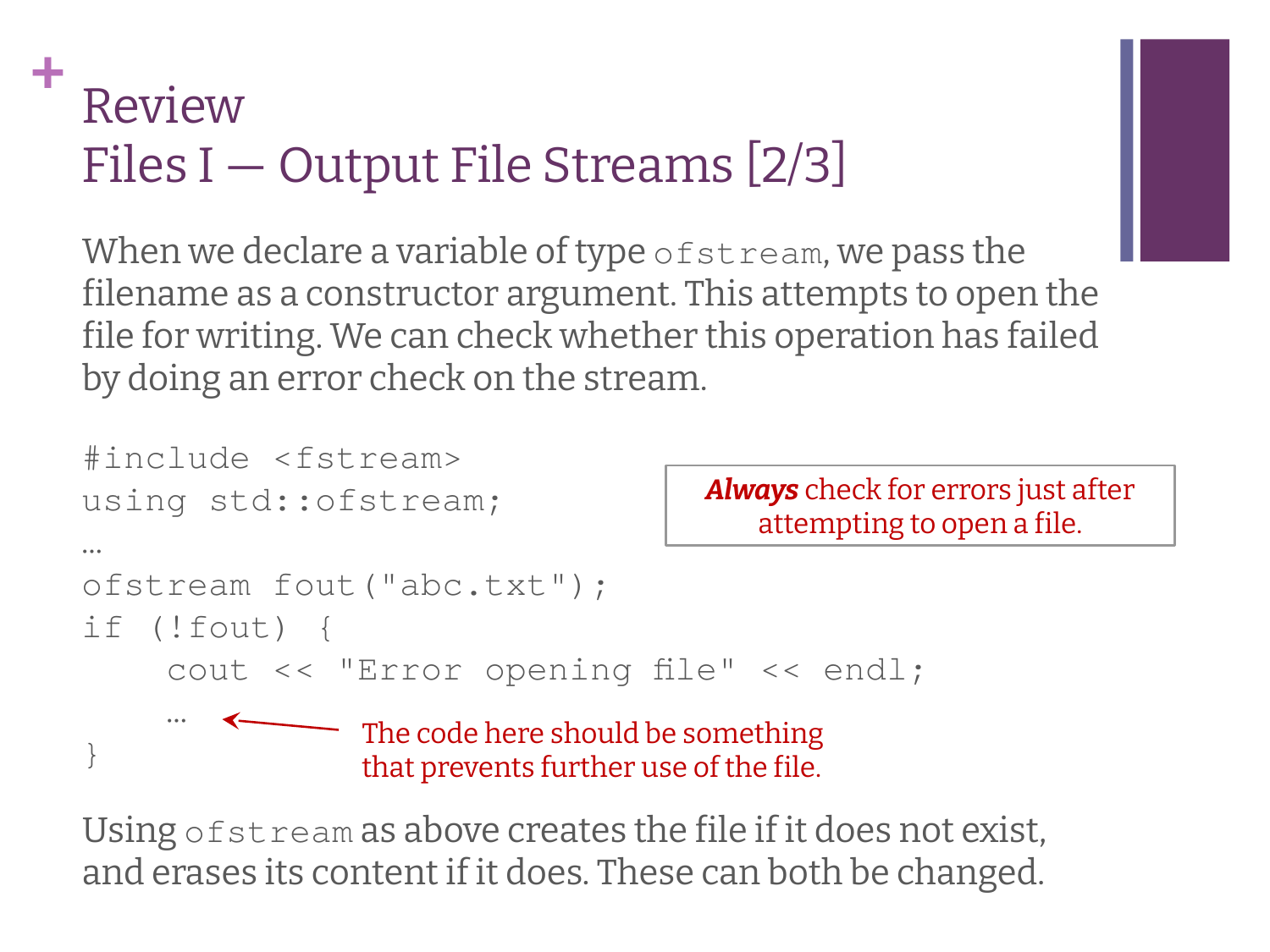

# Review Files I — Output File Streams [2/3]
When we declare a variable of type ofstream, we pass the filename as a constructor argument. This attempts to open the file for writing. We can check whether this operation has failed by doing an error check on the stream.
#include <fstream>
using std::ofstream;
…
ofstream fout("abc.txt");
if (!fout) {
    cout << "Error opening file" << endl;
    …
}
Using ofstream as above creates the file if it does not exist, and erases its content if it does. These can both be changed.
Always check for errors just after attempting to open a file.
The code here should be something that prevents further use of the file.